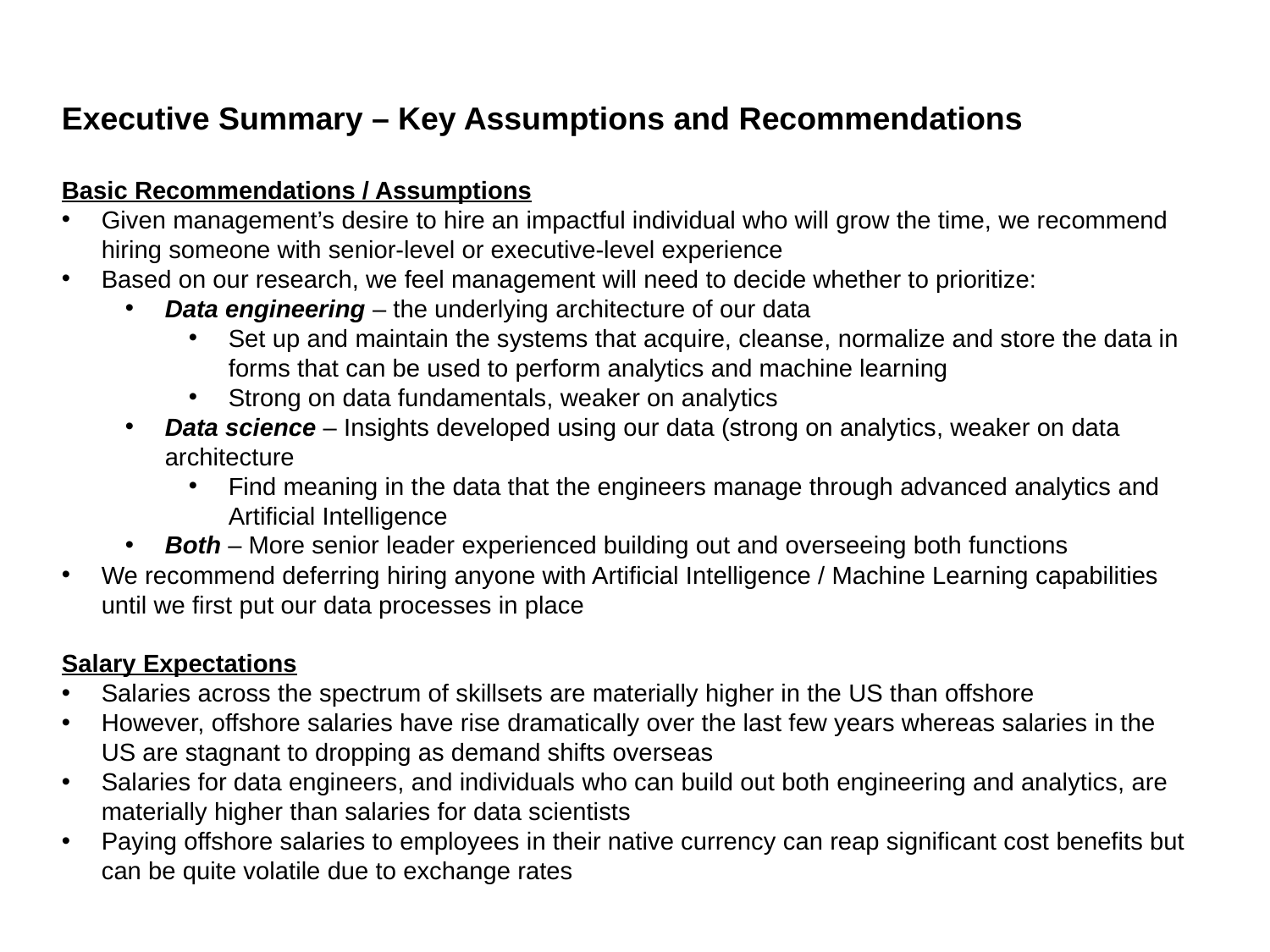

Executive Summary – Key Assumptions and Recommendations

Basic Recommendations / Assumptions
Given management’s desire to hire an impactful individual who will grow the time, we recommend hiring someone with senior-level or executive-level experience
Based on our research, we feel management will need to decide whether to prioritize:
Data engineering – the underlying architecture of our data
Set up and maintain the systems that acquire, cleanse, normalize and store the data in forms that can be used to perform analytics and machine learning
Strong on data fundamentals, weaker on analytics
Data science – Insights developed using our data (strong on analytics, weaker on data architecture
Find meaning in the data that the engineers manage through advanced analytics and Artificial Intelligence
Both – More senior leader experienced building out and overseeing both functions
We recommend deferring hiring anyone with Artificial Intelligence / Machine Learning capabilities until we first put our data processes in place

Salary Expectations
Salaries across the spectrum of skillsets are materially higher in the US than offshore
However, offshore salaries have rise dramatically over the last few years whereas salaries in the US are stagnant to dropping as demand shifts overseas
Salaries for data engineers, and individuals who can build out both engineering and analytics, are materially higher than salaries for data scientists
Paying offshore salaries to employees in their native currency can reap significant cost benefits but can be quite volatile due to exchange rates